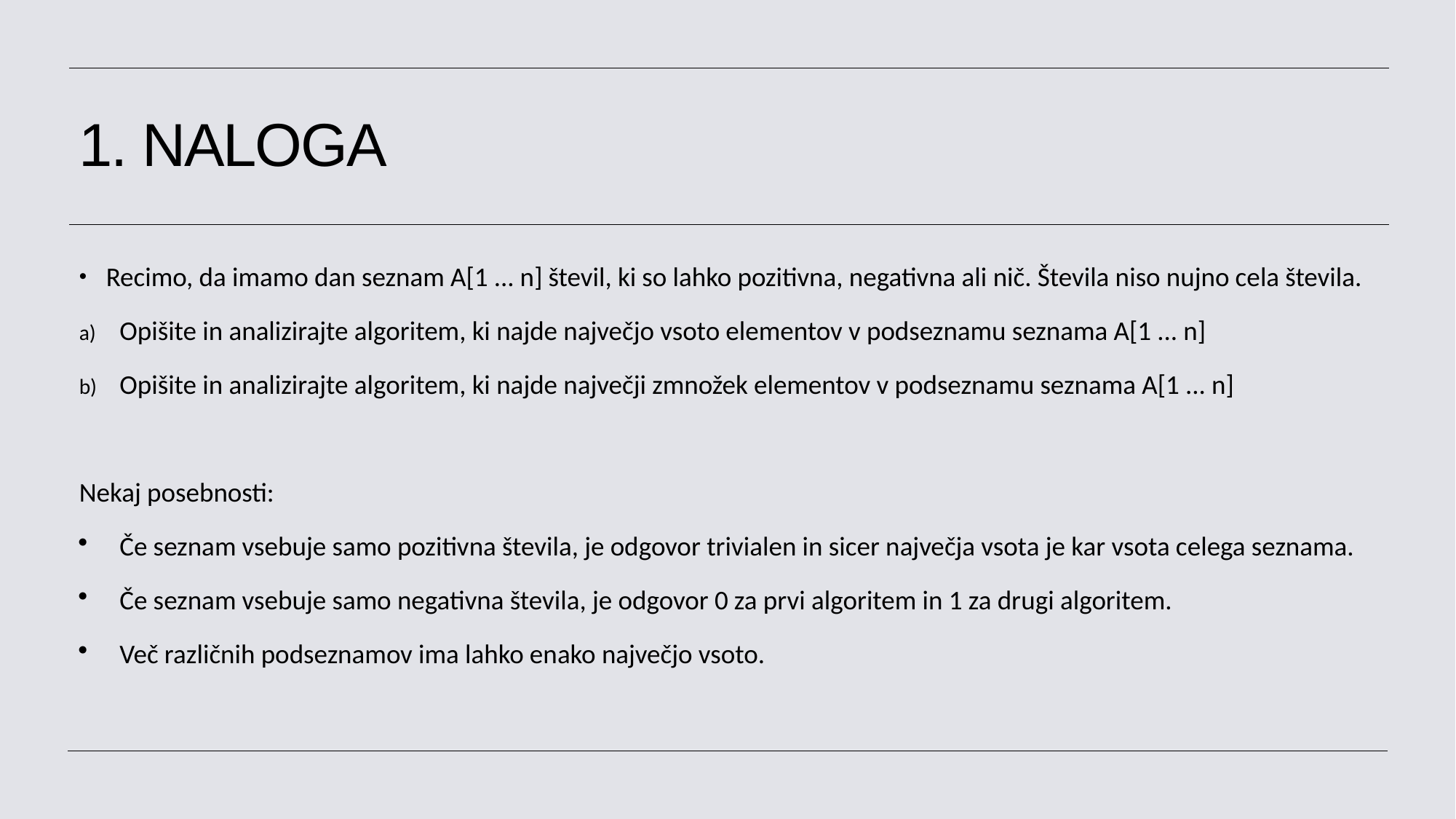

# 1. NALOGA
Recimo, da imamo dan seznam A[1 ... n] števil, ki so lahko pozitivna, negativna ali nič. Števila niso nujno cela števila.
Opišite in analizirajte algoritem, ki najde največjo vsoto elementov v podseznamu seznama A[1 ... n]
Opišite in analizirajte algoritem, ki najde največji zmnožek elementov v podseznamu seznama A[1 ... n]

Nekaj posebnosti:
Če seznam vsebuje samo pozitivna števila, je odgovor trivialen in sicer največja vsota je kar vsota celega seznama.
Če seznam vsebuje samo negativna števila, je odgovor 0 za prvi algoritem in 1 za drugi algoritem.
Več različnih podseznamov ima lahko enako največjo vsoto.